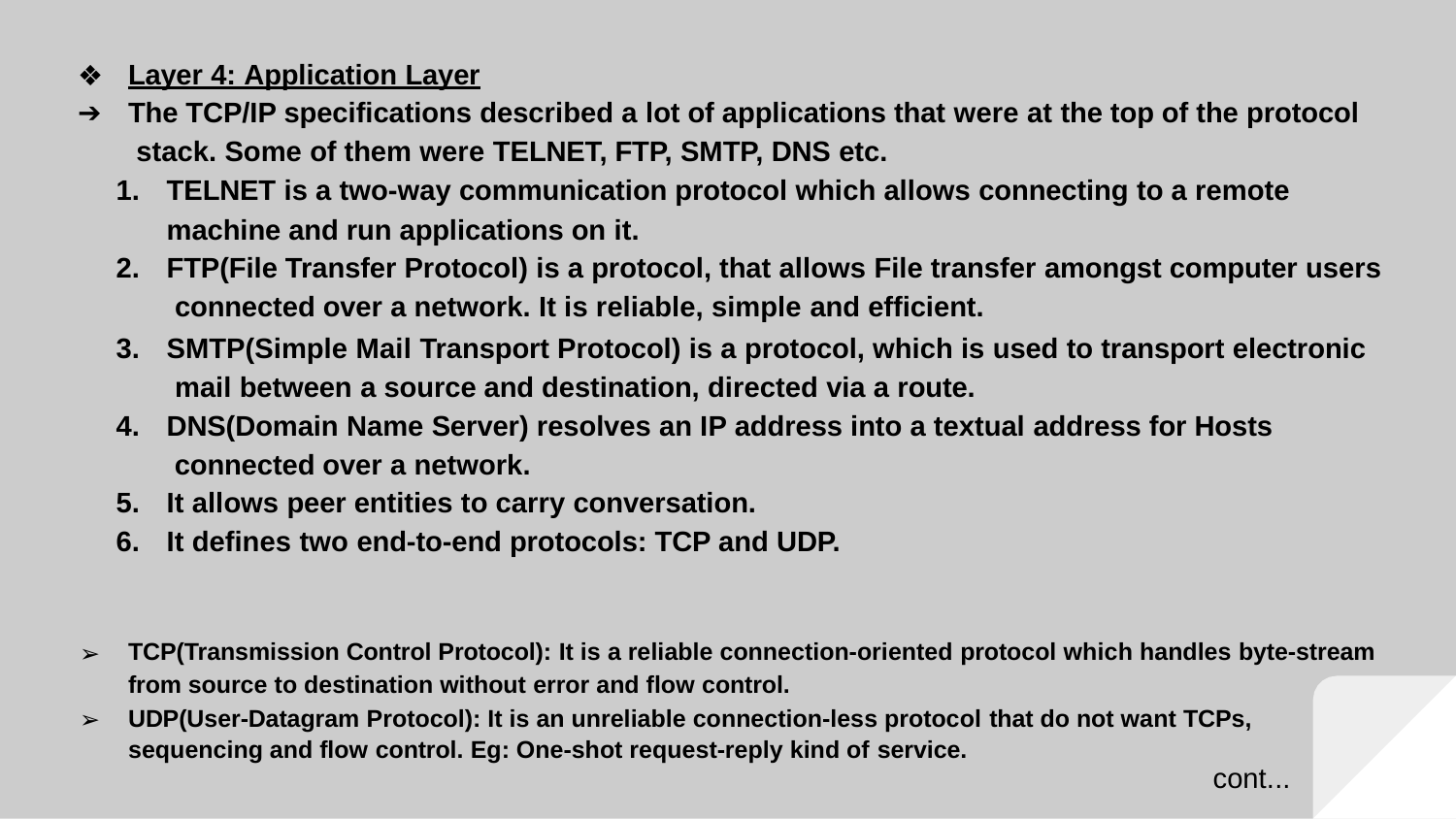

Layer 4: Application Layer
➔	The TCP/IP specifications described a lot of applications that were at the top of the protocol  stack. Some of them were TELNET, FTP, SMTP, DNS etc.
TELNET is a two-way communication protocol which allows connecting to a remote
machine and run applications on it.
FTP(File Transfer Protocol) is a protocol, that allows File transfer amongst computer users  connected over a network. It is reliable, simple and efficient.
SMTP(Simple Mail Transport Protocol) is a protocol, which is used to transport electronic  mail between a source and destination, directed via a route.
DNS(Domain Name Server) resolves an IP address into a textual address for Hosts  connected over a network.
It allows peer entities to carry conversation.
It defines two end-to-end protocols: TCP and UDP.

TCP(Transmission Control Protocol): It is a reliable connection-oriented protocol which handles byte-stream  from source to destination without error and flow control.
UDP(User-Datagram Protocol): It is an unreliable connection-less protocol that do not want TCPs,
sequencing and flow control. Eg: One-shot request-reply kind of service.
cont...